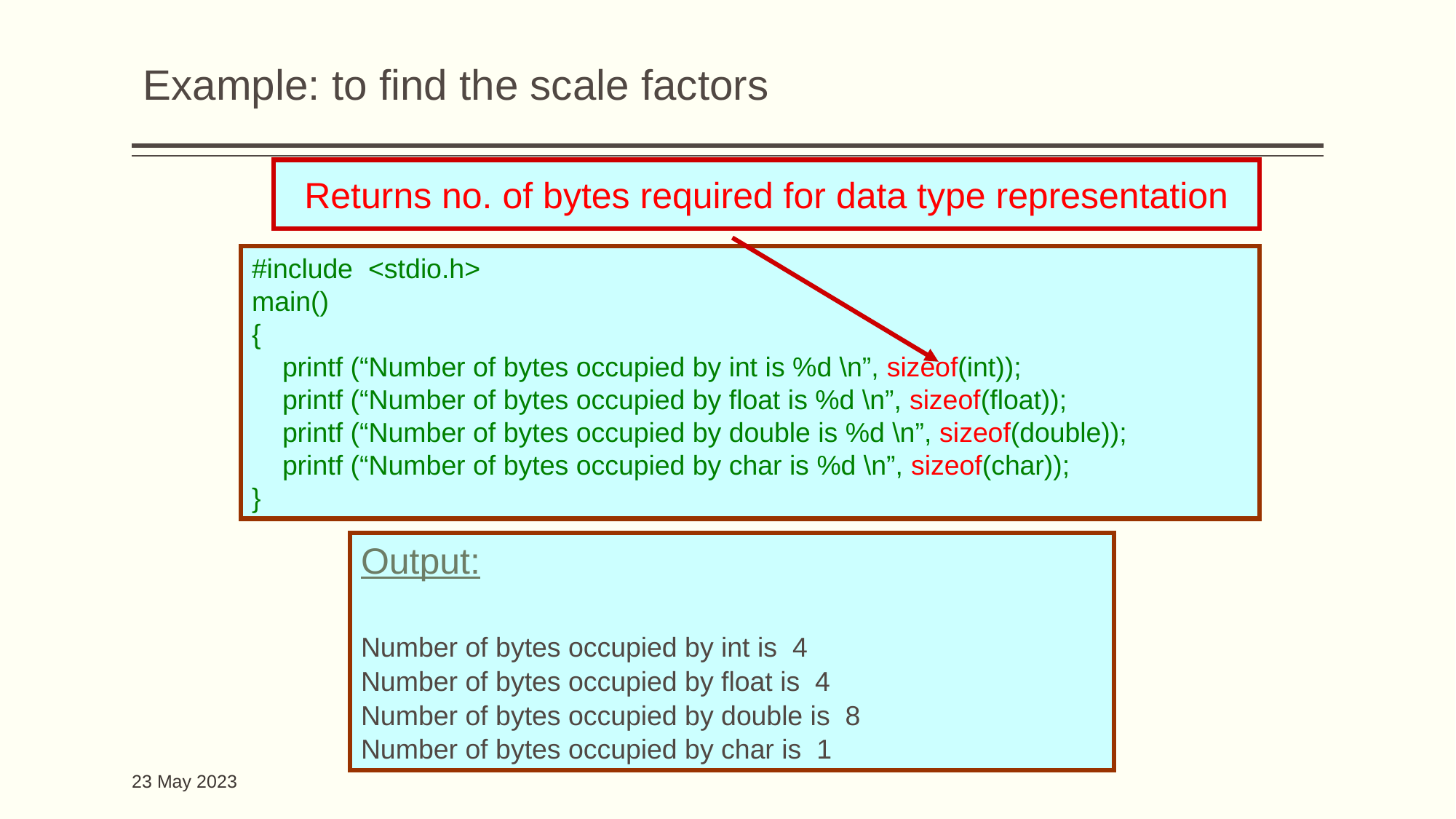

# Example: to find the scale factors
Returns no. of bytes required for data type representation

#include  <stdio.h>
main()
{
    printf (“Number of bytes occupied by int is %d \n”, sizeof(int));
    printf (“Number of bytes occupied by float is %d \n”, sizeof(float));
    printf (“Number of bytes occupied by double is %d \n”, sizeof(double));
    printf (“Number of bytes occupied by char is %d \n”, sizeof(char));
}
Output:

Number of bytes occupied by int is  4
Number of bytes occupied by float is  4
Number of bytes occupied by double is  8
Number of bytes occupied by char is  1
23 May 2023